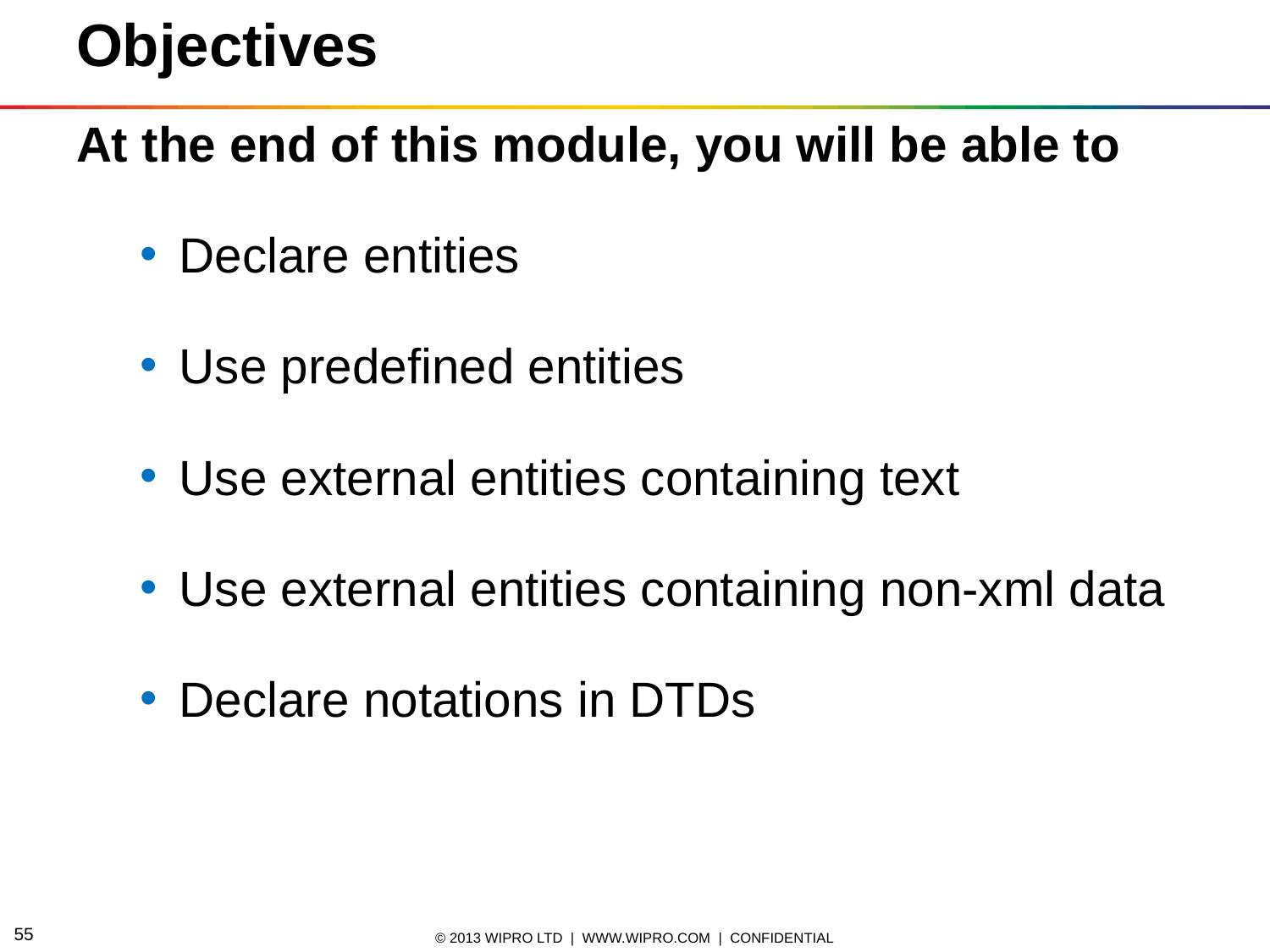

Objectives
At the end of this module, you will be able to

Declare entities

Use predefined entities

Use external entities containing text

Use external entities containing non-xml data

Declare notations in DTDs